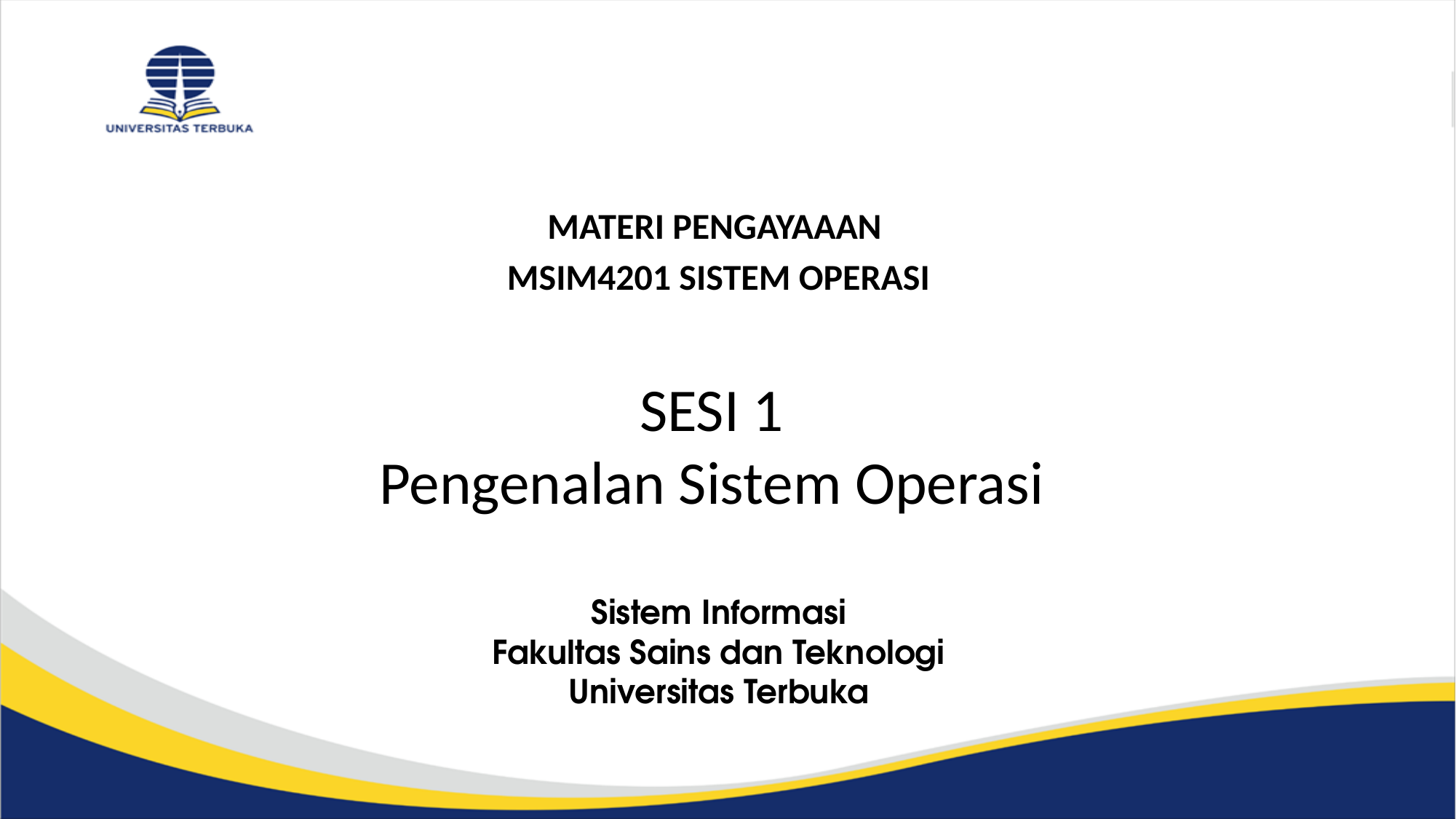

MATERI PENGAYAAAN
MSIM4201 SISTEM OPERASI
SESI 1
Pengenalan Sistem Operasi
Sistem Informasi
Fakultas Sains dan Teknologi
Universitas Terbuka